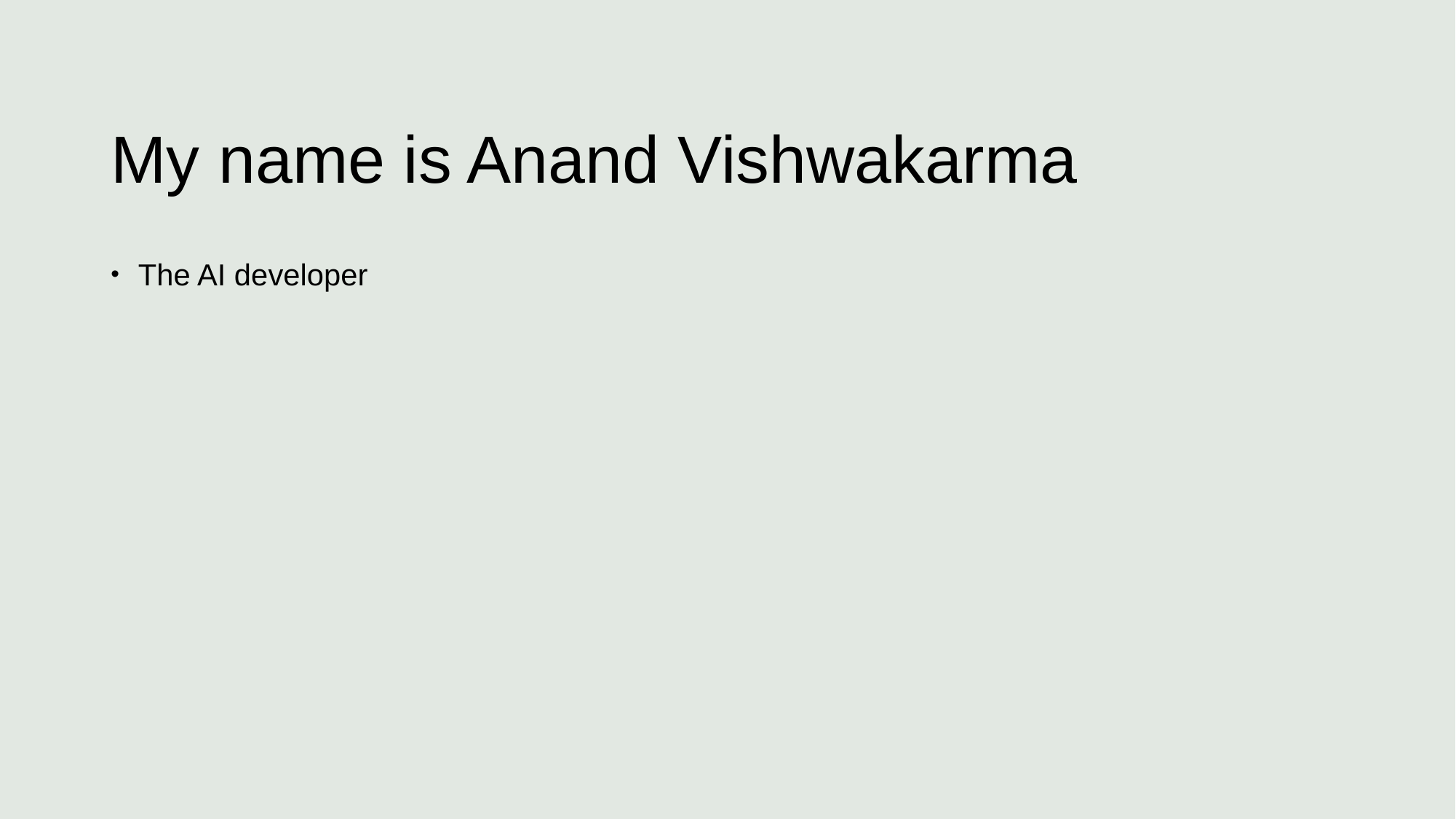

# My name is Anand Vishwakarma
The AI developer